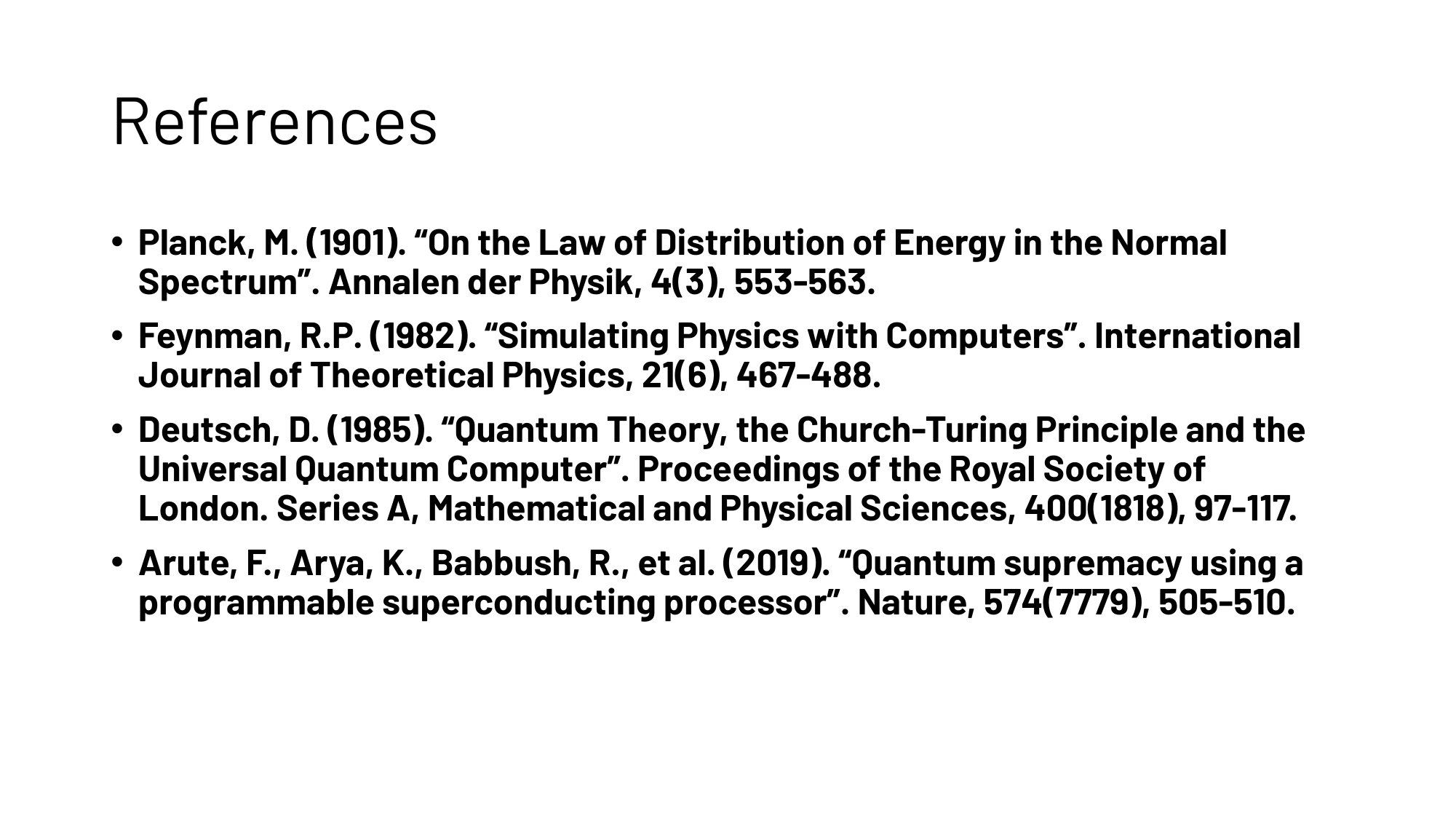

# References
Planck, M. (1901). “On the Law of Distribution of Energy in the Normal Spectrum”. Annalen der Physik, 4(3), 553-563.
Feynman, R.P. (1982). “Simulating Physics with Computers”. International Journal of Theoretical Physics, 21(6), 467-488.
Deutsch, D. (1985). “Quantum Theory, the Church-Turing Principle and the Universal Quantum Computer”. Proceedings of the Royal Society of London. Series A, Mathematical and Physical Sciences, 400(1818), 97-117.
Arute, F., Arya, K., Babbush, R., et al. (2019). “Quantum supremacy using a programmable superconducting processor”. Nature, 574(7779), 505-510.